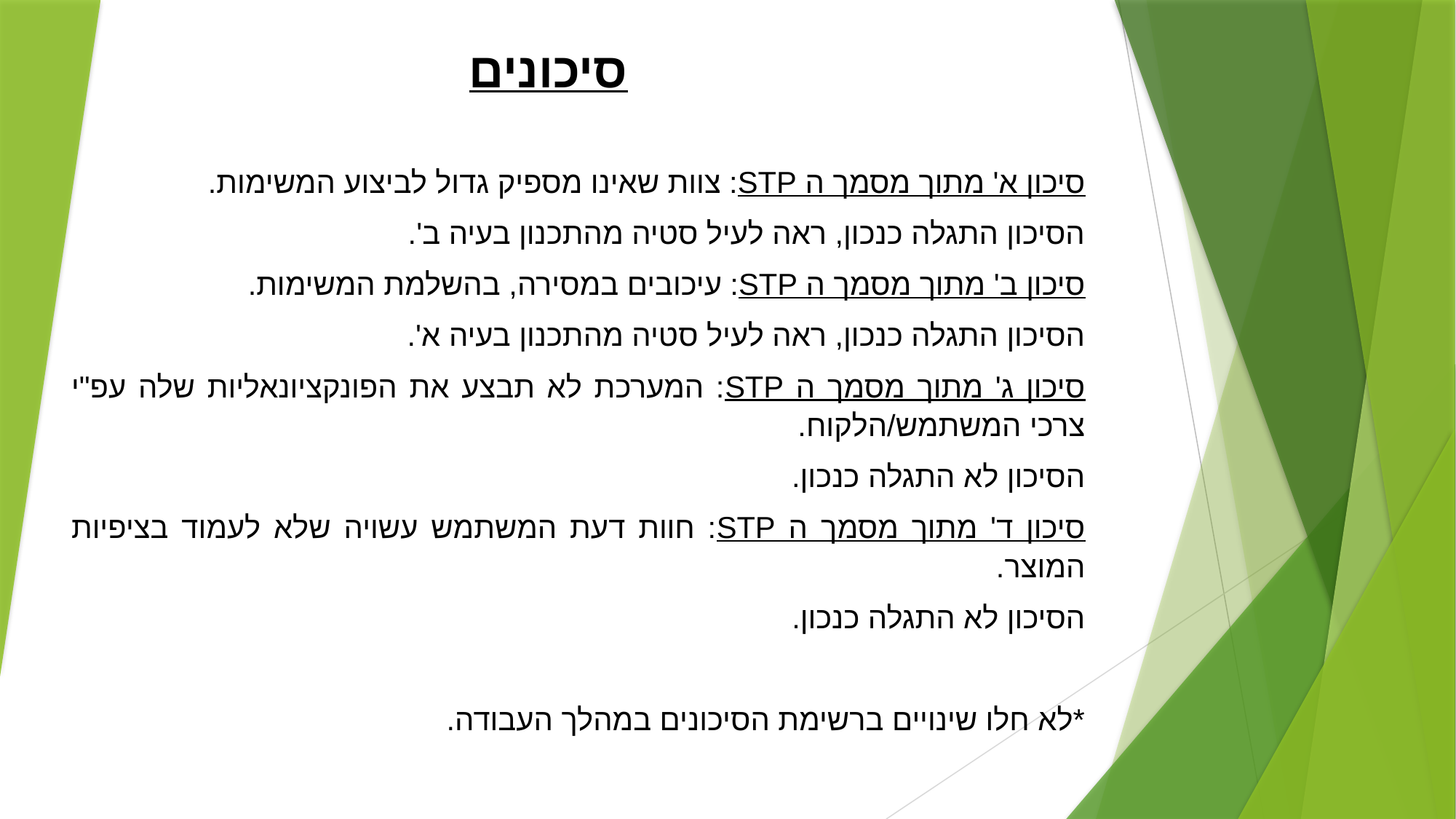

סיכונים

סיכון א' מתוך מסמך ה STP: צוות שאינו מספיק גדול לביצוע המשימות.
הסיכון התגלה כנכון, ראה לעיל סטיה מהתכנון בעיה ב'.
סיכון ב' מתוך מסמך ה STP: עיכובים במסירה, בהשלמת המשימות.
הסיכון התגלה כנכון, ראה לעיל סטיה מהתכנון בעיה א'.
סיכון ג' מתוך מסמך ה STP: המערכת לא תבצע את הפונקציונאליות שלה עפ"י צרכי המשתמש/הלקוח.
הסיכון לא התגלה כנכון.
סיכון ד' מתוך מסמך ה STP: חוות דעת המשתמש עשויה שלא לעמוד בציפיות המוצר.
הסיכון לא התגלה כנכון.

*לא חלו שינויים ברשימת הסיכונים במהלך העבודה.